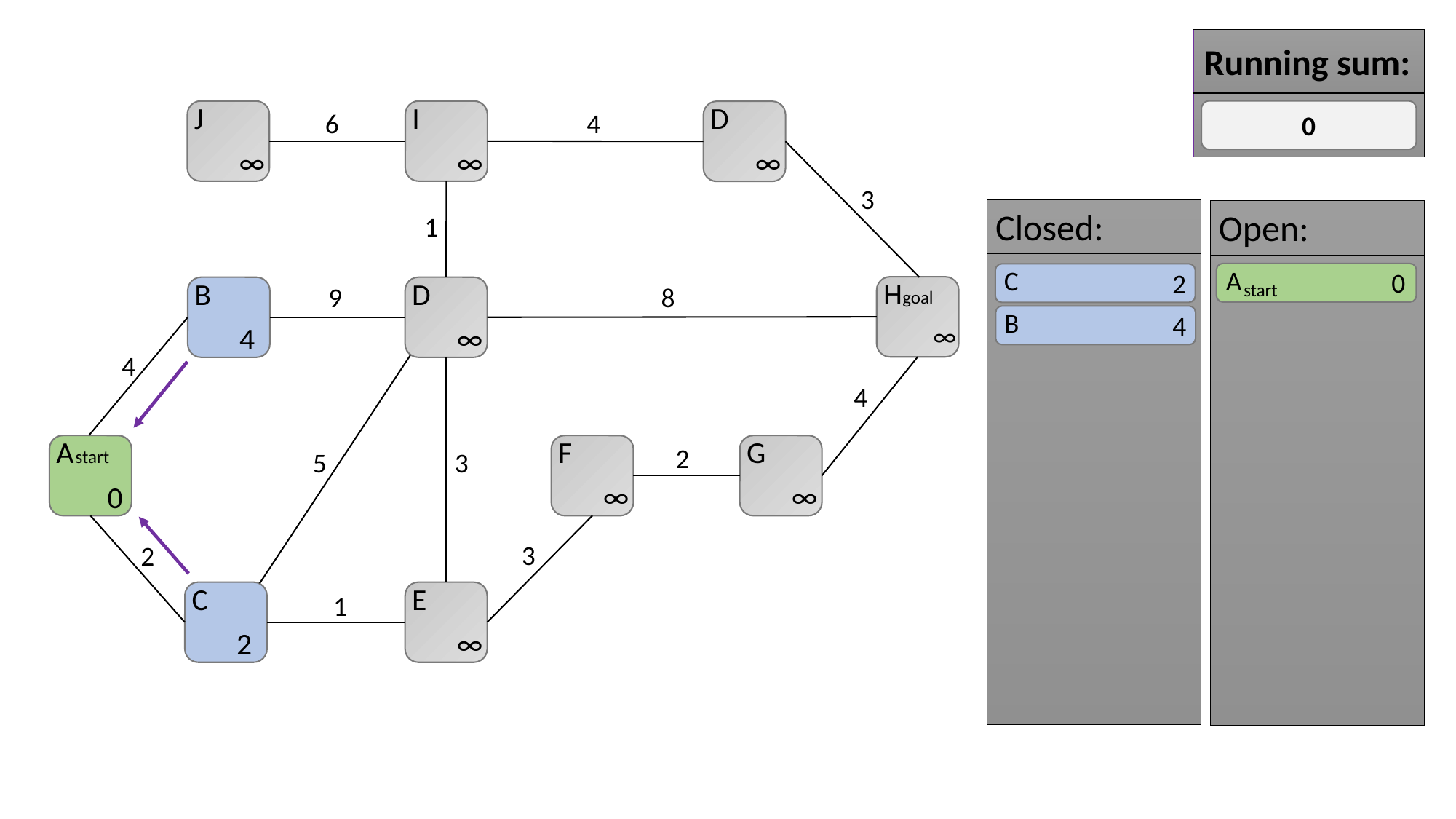

Running sum:
J
I

D
0

6

4

∞
∞
∞
3
Closed:

Open:

1
C
A
0
2

H
B
D
start
8
9

goal
B
4

∞
4
∞
4
4
A
F
G

2

start
5
3
∞
∞
0
3
2
C
E

1
2
∞